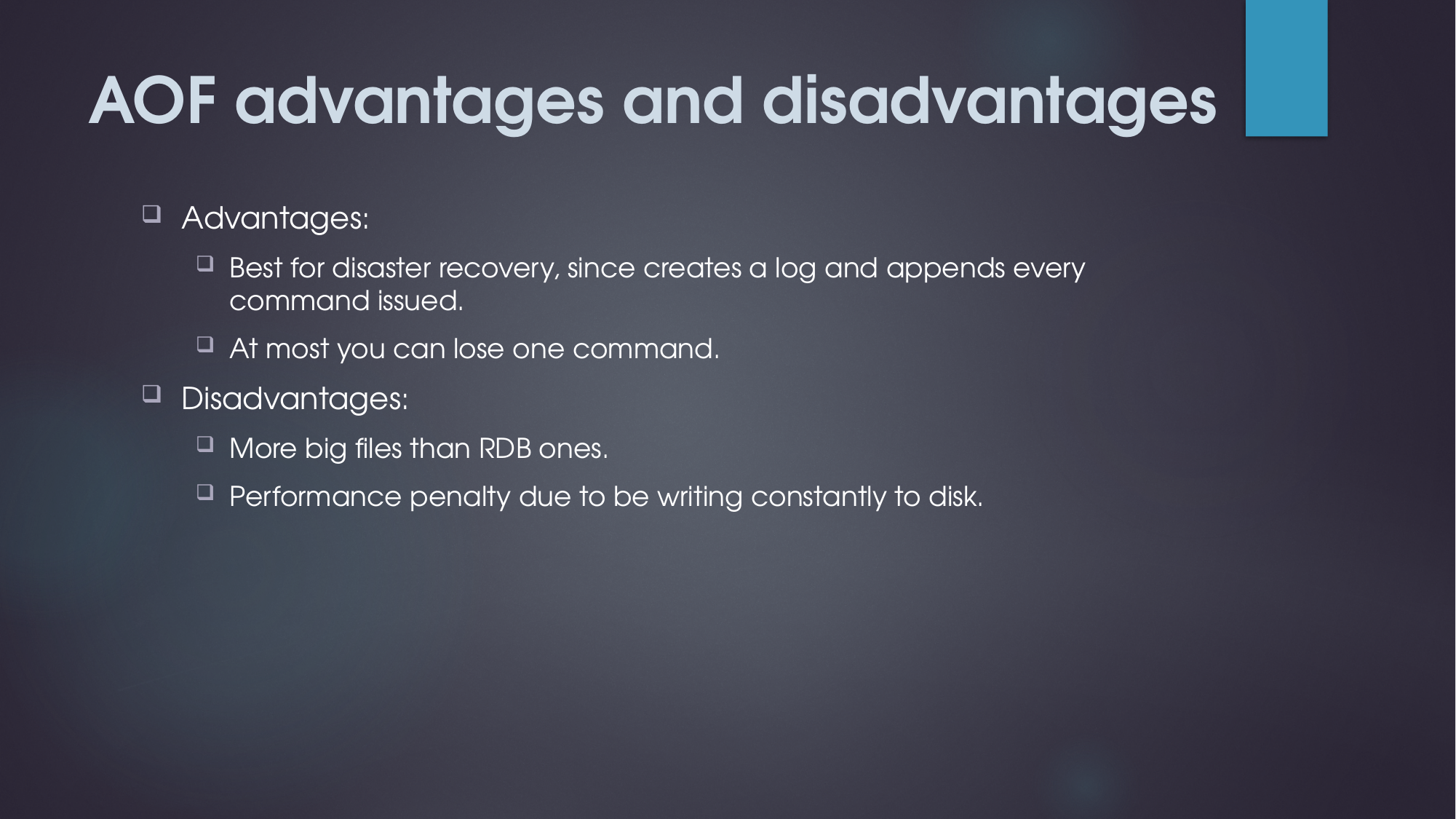

# AOF advantages and disadvantages
Advantages:
Best for disaster recovery, since creates a log and appends every command issued.
At most you can lose one command.
Disadvantages:
More big files than RDB ones.
Performance penalty due to be writing constantly to disk.